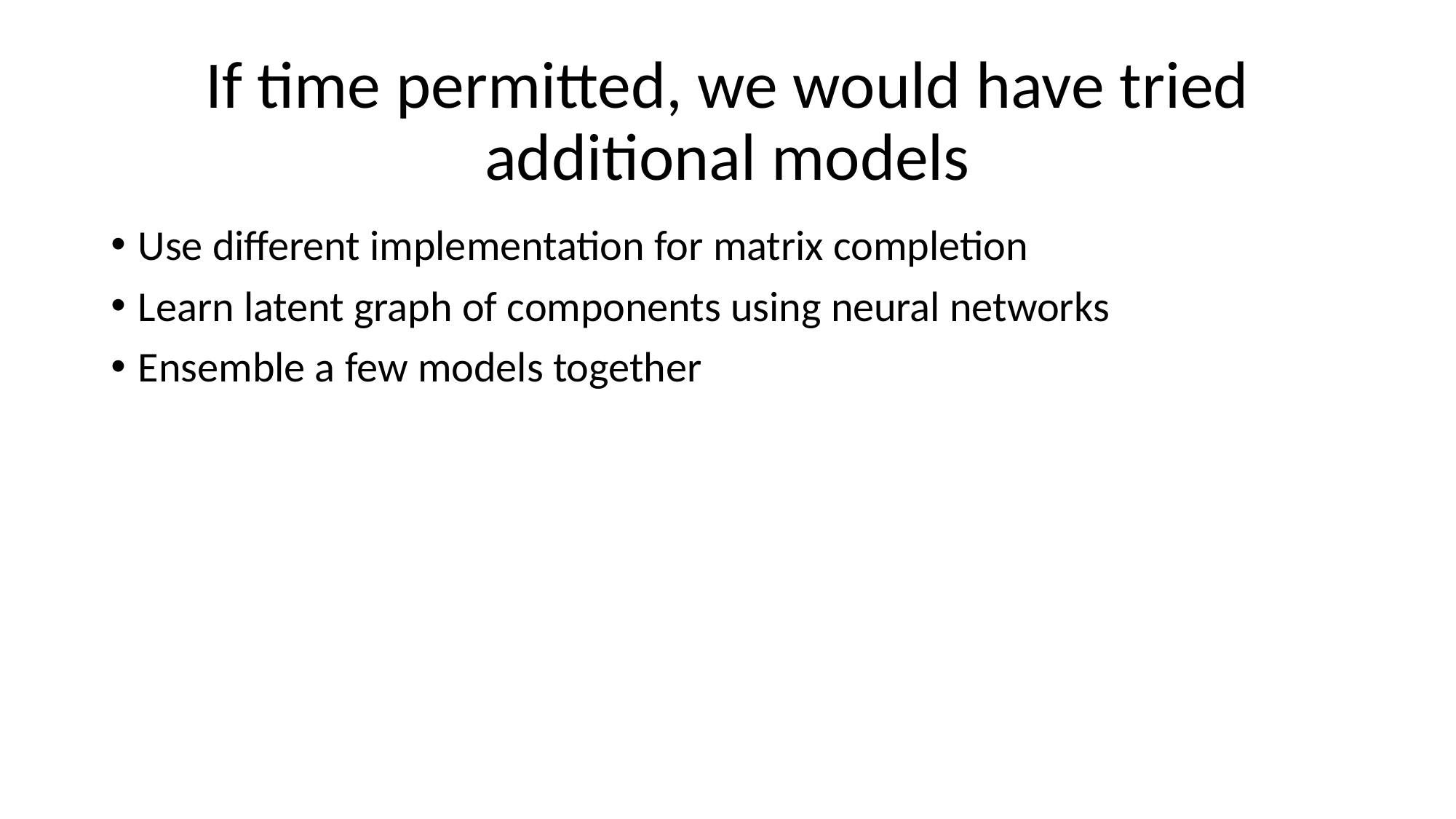

# If time permitted, we would have tried additional models
Use different implementation for matrix completion
Learn latent graph of components using neural networks
Ensemble a few models together